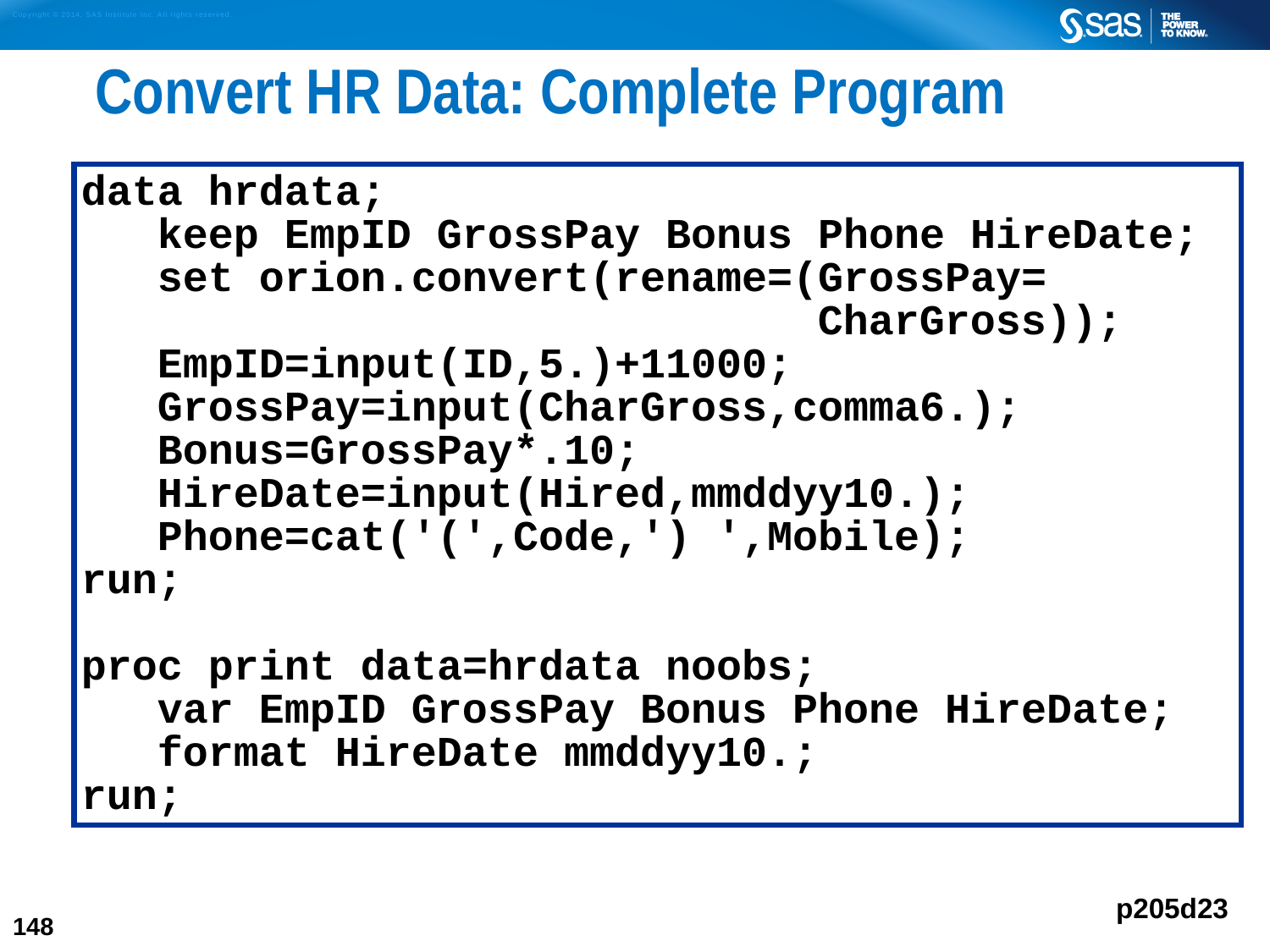

# Convert HR Data: Complete Program
data hrdata;
   keep EmpID GrossPay Bonus Phone HireDate;
   set orion.convert(rename=(GrossPay=
                             CharGross));
   EmpID=input(ID,5.)+11000;
   GrossPay=input(CharGross,comma6.);
   Bonus=GrossPay*.10;
   HireDate=input(Hired,mmddyy10.);
   Phone=cat('(',Code,') ',Mobile);
run;

proc print data=hrdata noobs;
   var EmpID GrossPay Bonus Phone HireDate;
   format HireDate mmddyy10.;
run;

p205d23
148